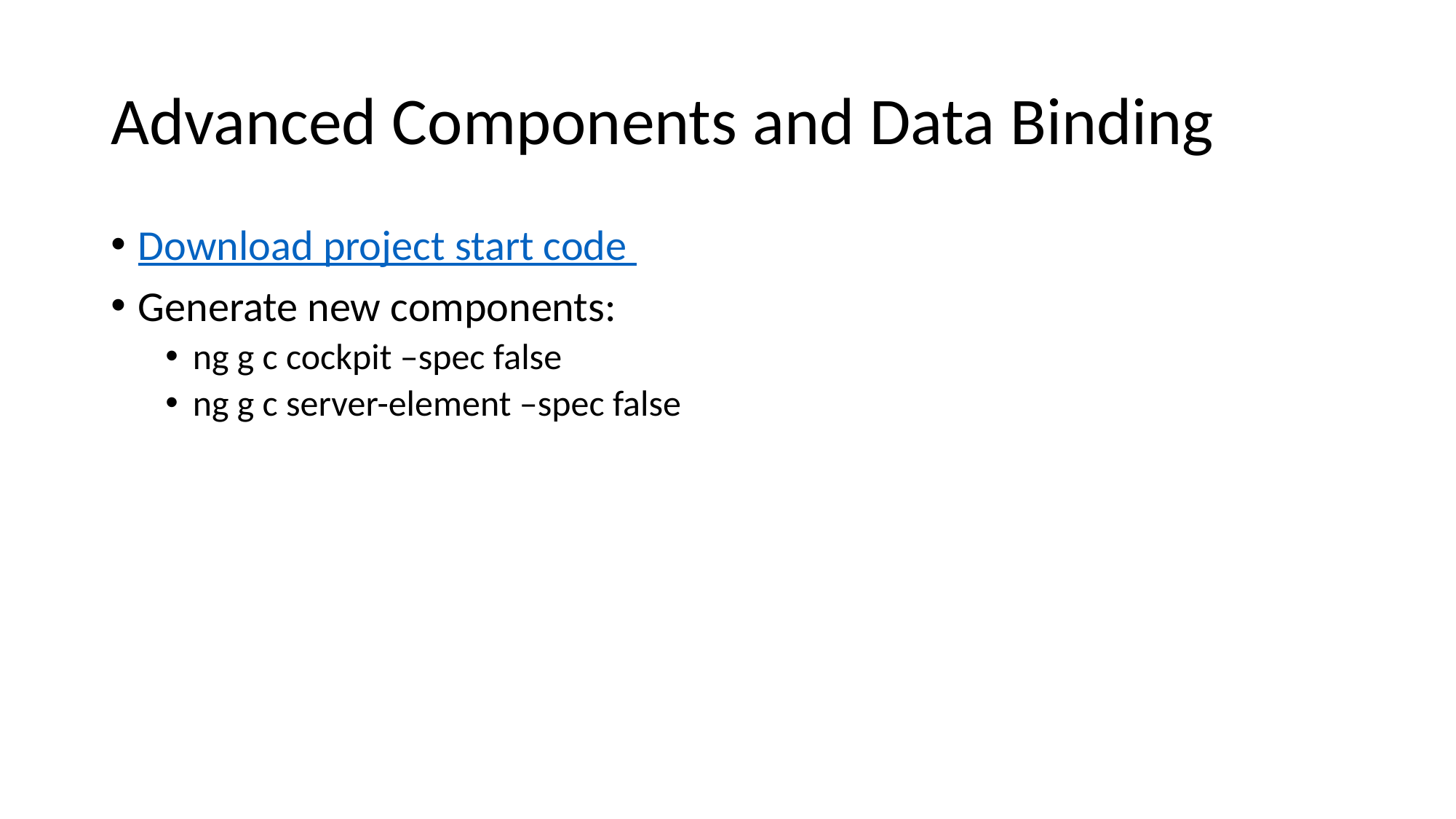

# Advanced Components and Data Binding
Download project start code
Generate new components:
ng g c cockpit –spec false
ng g c server-element –spec false